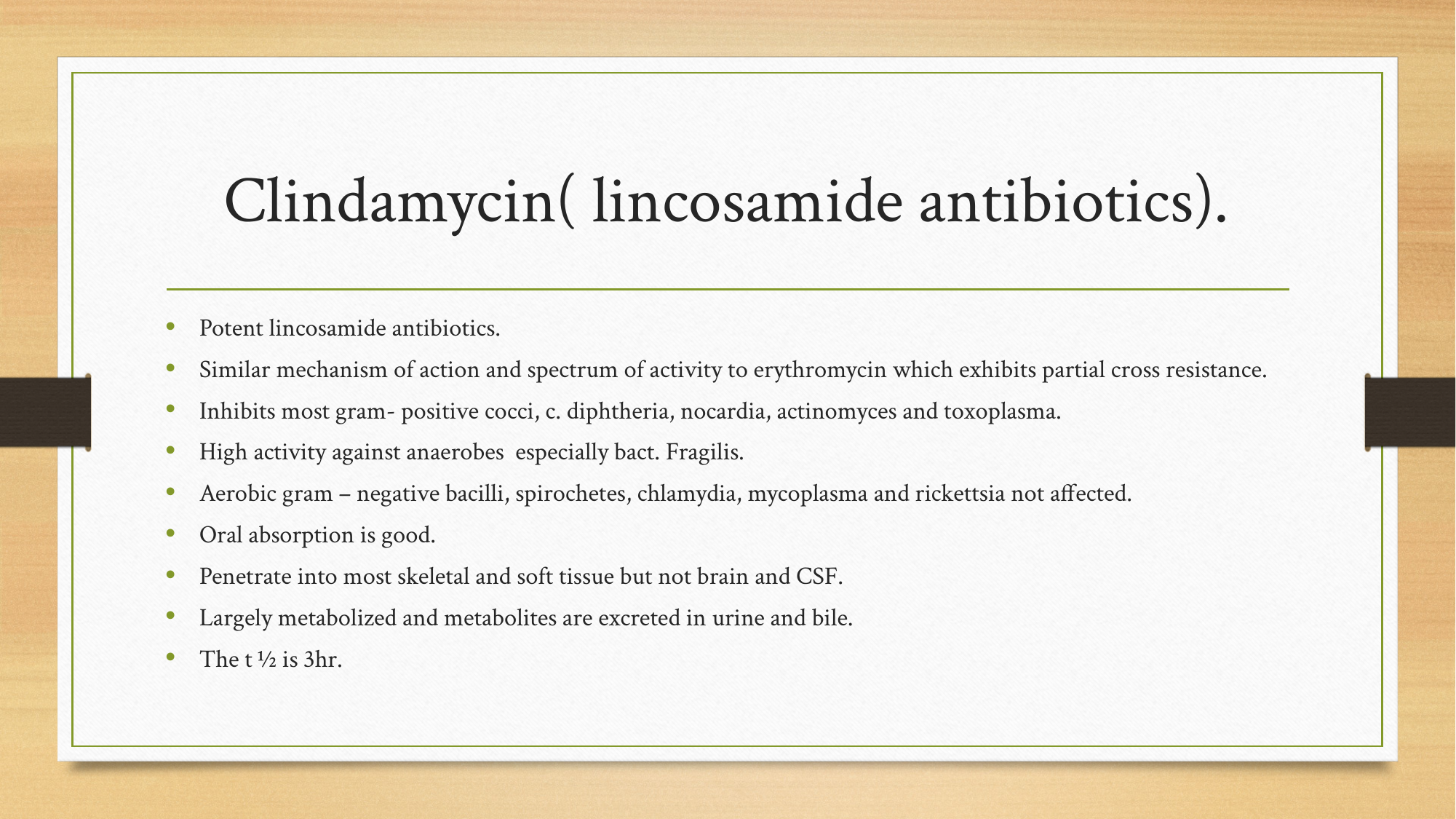

# Clindamycin( lincosamide antibiotics).
Potent lincosamide antibiotics.
Similar mechanism of action and spectrum of activity to erythromycin which exhibits partial cross resistance.
Inhibits most gram- positive cocci, c. diphtheria, nocardia, actinomyces and toxoplasma.
High activity against anaerobes  especially bact. Fragilis.
Aerobic gram – negative bacilli, spirochetes, chlamydia, mycoplasma and rickettsia not affected.
Oral absorption is good.
Penetrate into most skeletal and soft tissue but not brain and CSF.
Largely metabolized and metabolites are excreted in urine and bile.
The t ½ is 3hr.